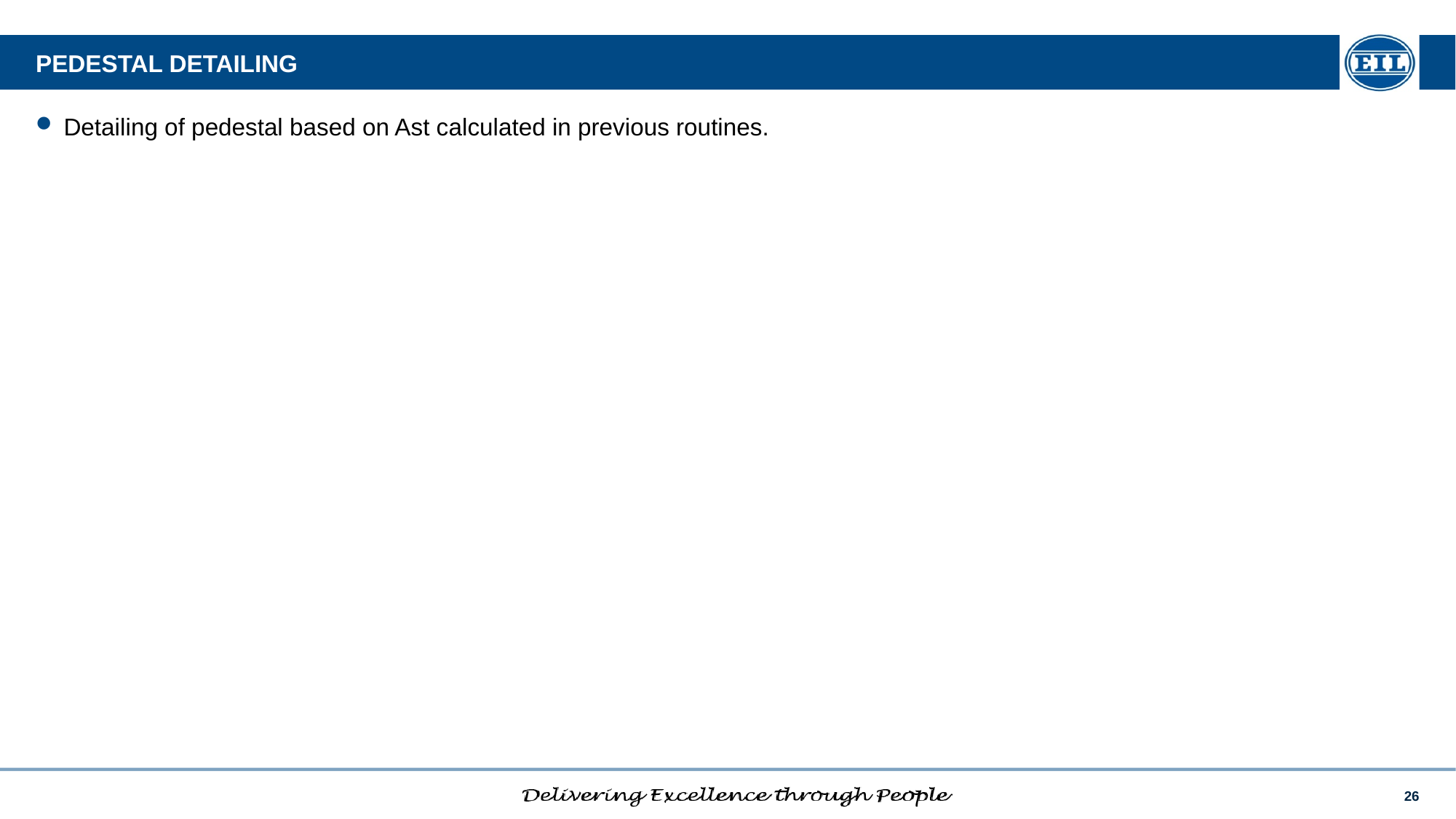

# PEDESTAL DETAILING
Detailing of pedestal based on Ast calculated in previous routines.

26